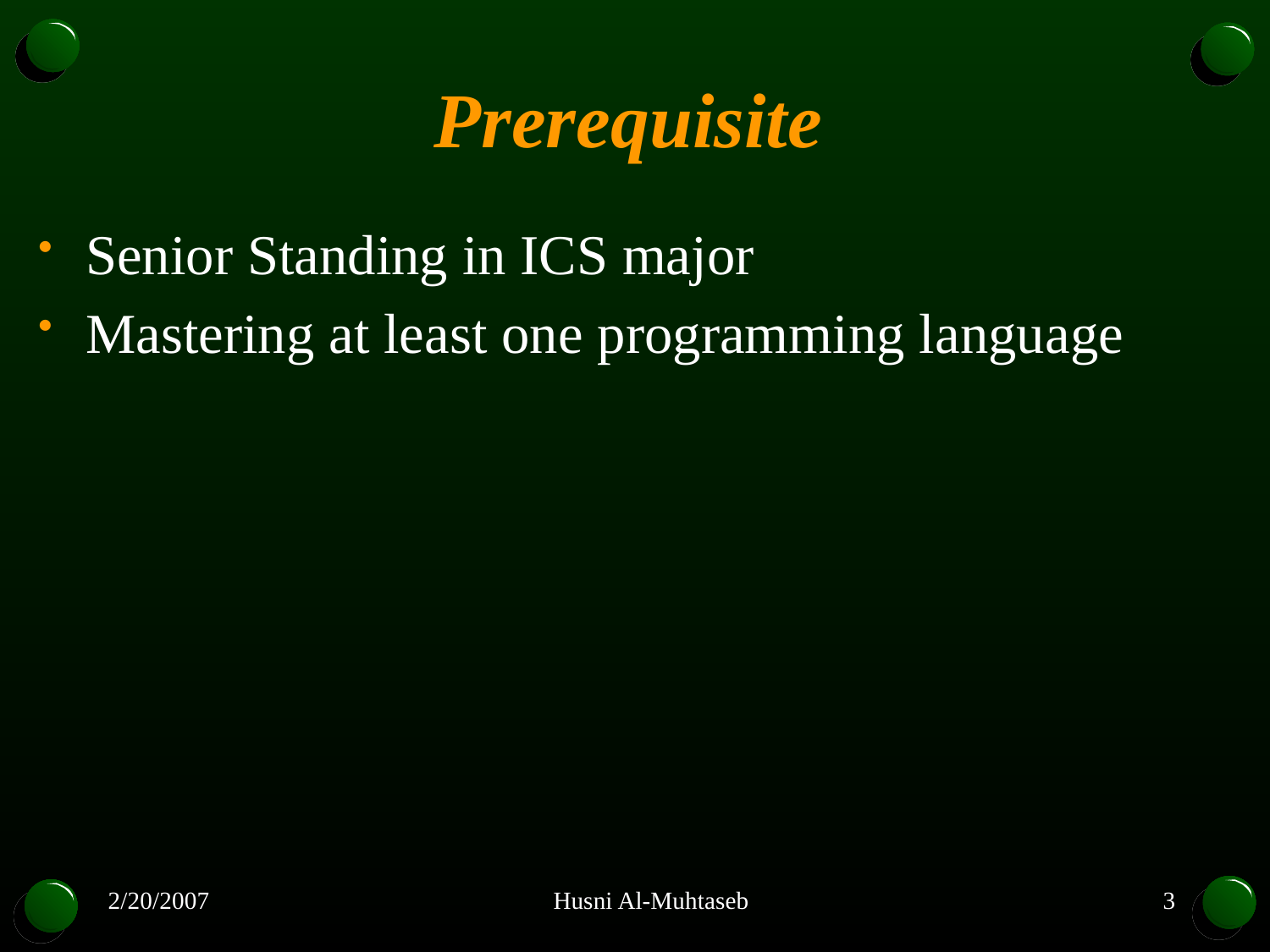

# Prerequisite
Senior Standing in ICS major
Mastering at least one programming language
2/20/2007
Husni Al-Muhtaseb
3